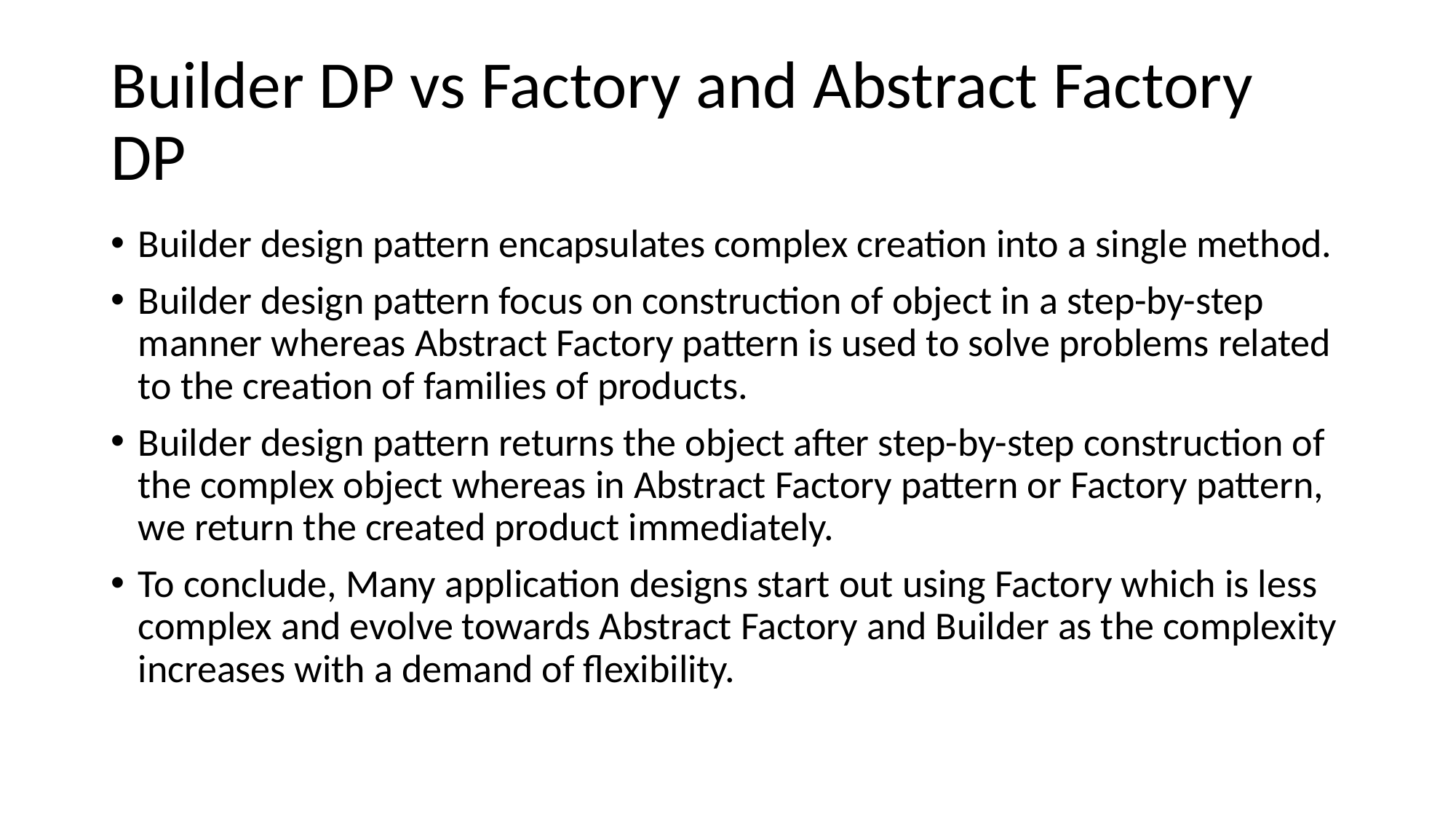

# Builder DP vs Factory and Abstract Factory DP
Builder design pattern encapsulates complex creation into a single method.
Builder design pattern focus on construction of object in a step-by-step manner whereas Abstract Factory pattern is used to solve problems related to the creation of families of products.
Builder design pattern returns the object after step-by-step construction of the complex object whereas in Abstract Factory pattern or Factory pattern, we return the created product immediately.
To conclude, Many application designs start out using Factory which is less complex and evolve towards Abstract Factory and Builder as the complexity increases with a demand of flexibility.